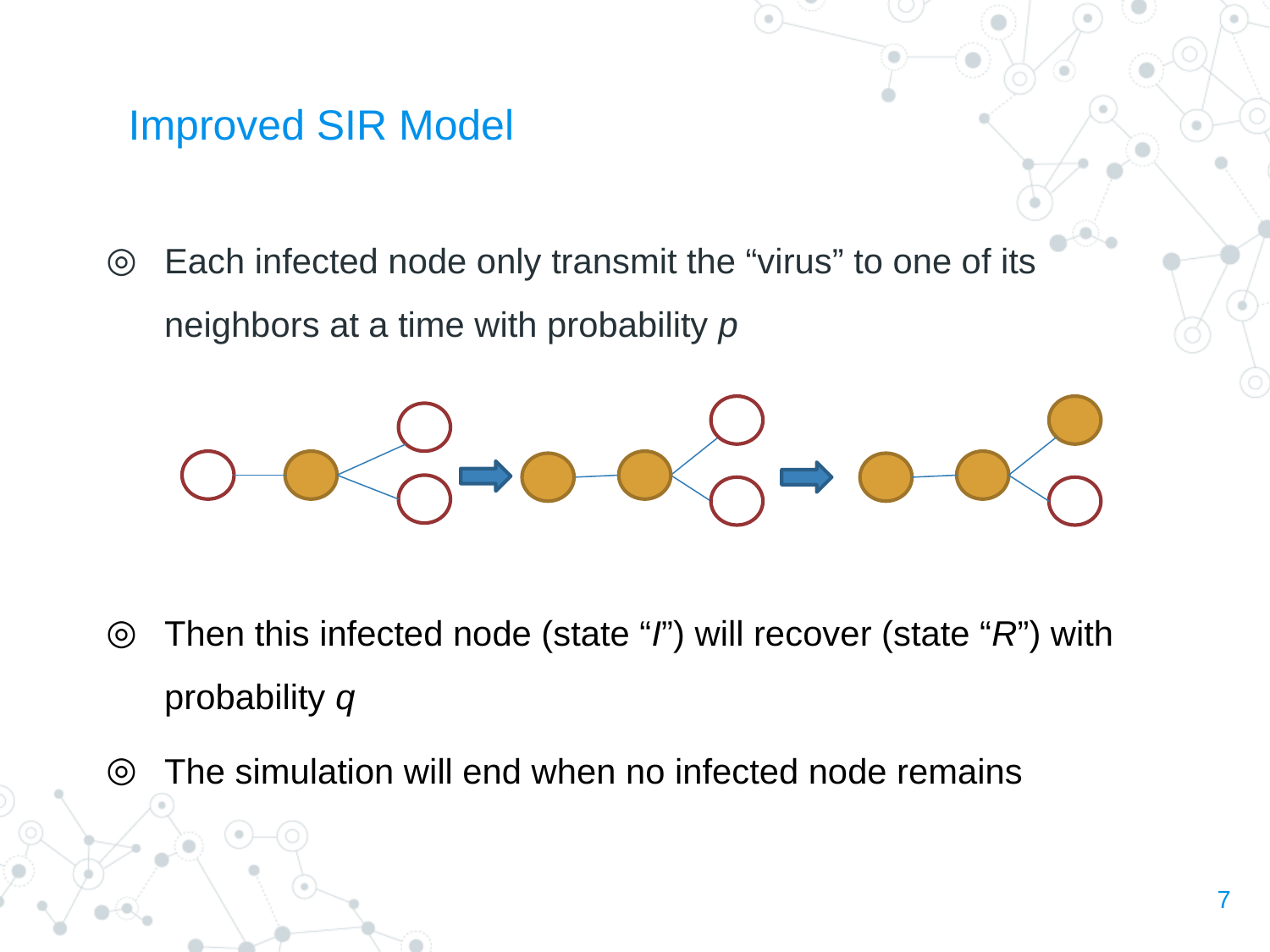

# Improved SIR Model
Each infected node only transmit the “virus” to one of its neighbors at a time with probability p

Then this infected node (state “I”) will recover (state “R”) with probability q
The simulation will end when no infected node remains

7